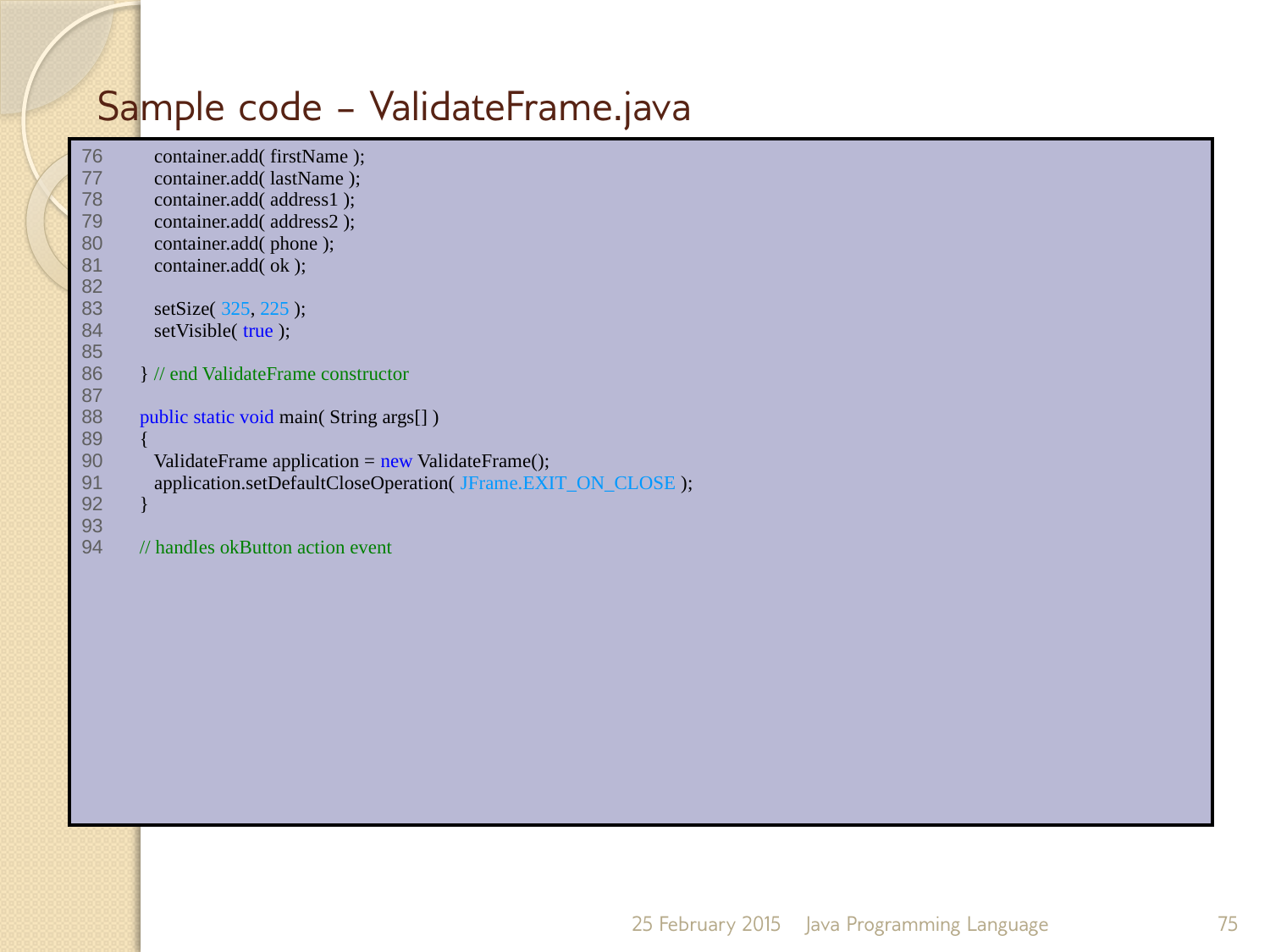

# Sample code – ValidateFrame.java
| 76 container.add( firstName ); 77 container.add( lastName ); 78 container.add( address1 ); 79 container.add( address2 ); 80 container.add( phone ); 81 container.add( ok ); 82 83 setSize( 325, 225 ); 84 setVisible( true ); 85 86 } // end ValidateFrame constructor 87 88 public static void main( String args[] ) 89 { 90 ValidateFrame application = new ValidateFrame(); 91 application.setDefaultCloseOperation( JFrame.EXIT\_ON\_CLOSE ); 92 } 93 94 // handles okButton action event |
| --- |
25 February 2015
Java Programming Language
75